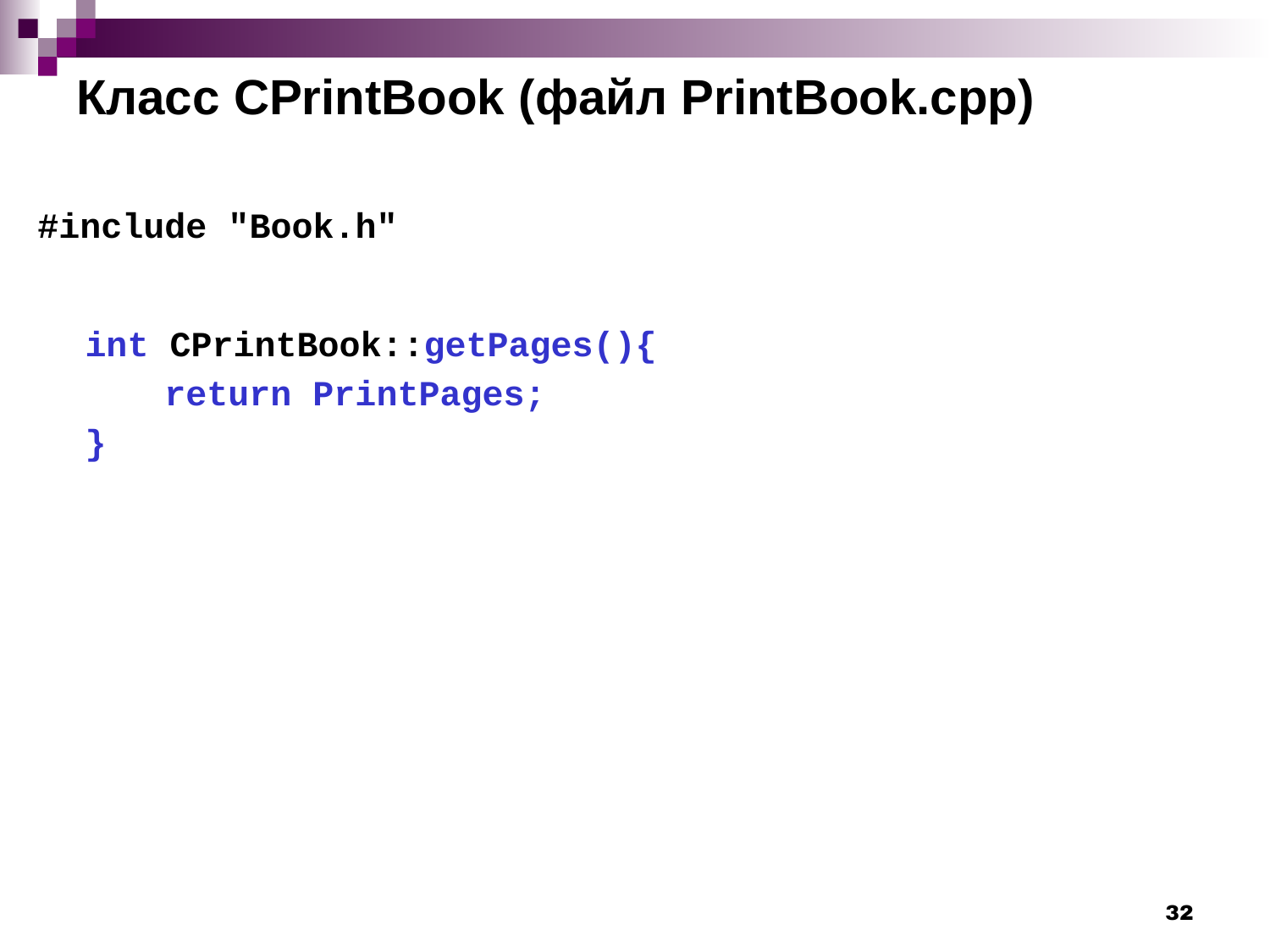

# Класс CPrintBook (файл PrintBook.cpp)
#include "Book.h"

	int CPrintBook::getPages(){
      return PrintPages;
	}
32